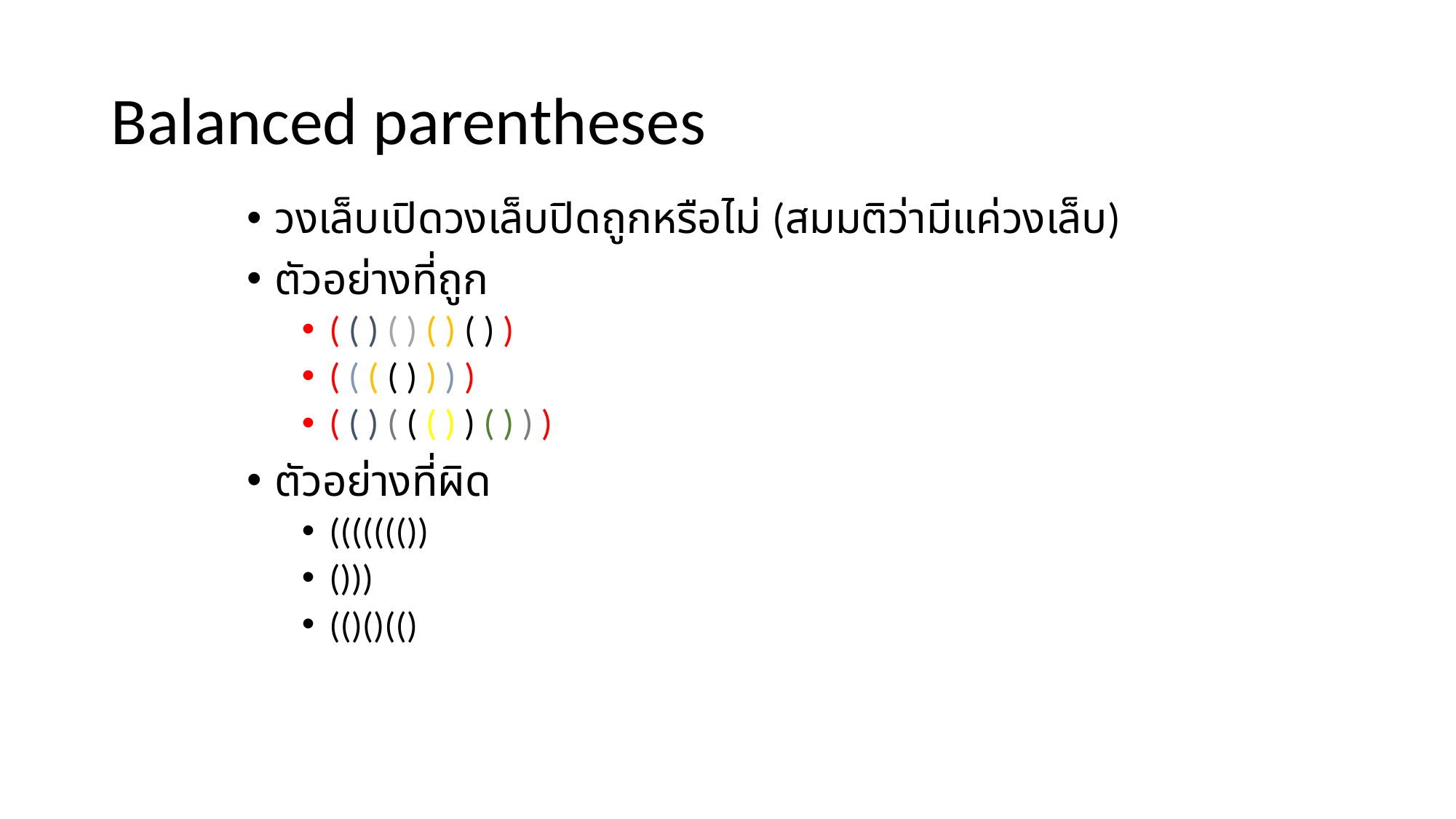

# Balanced parentheses
วงเล็บเปิดวงเล็บปิดถูกหรือไม่ (สมมติว่ามีแค่วงเล็บ)
ตัวอย่างที่ถูก
( ( ) ( ) ( ) ( ) )
( ( ( ( ) ) ) )
( ( ) ( ( ( ) ) ( ) ) )
ตัวอย่างที่ผิด
((((((())
()))
(()()(()